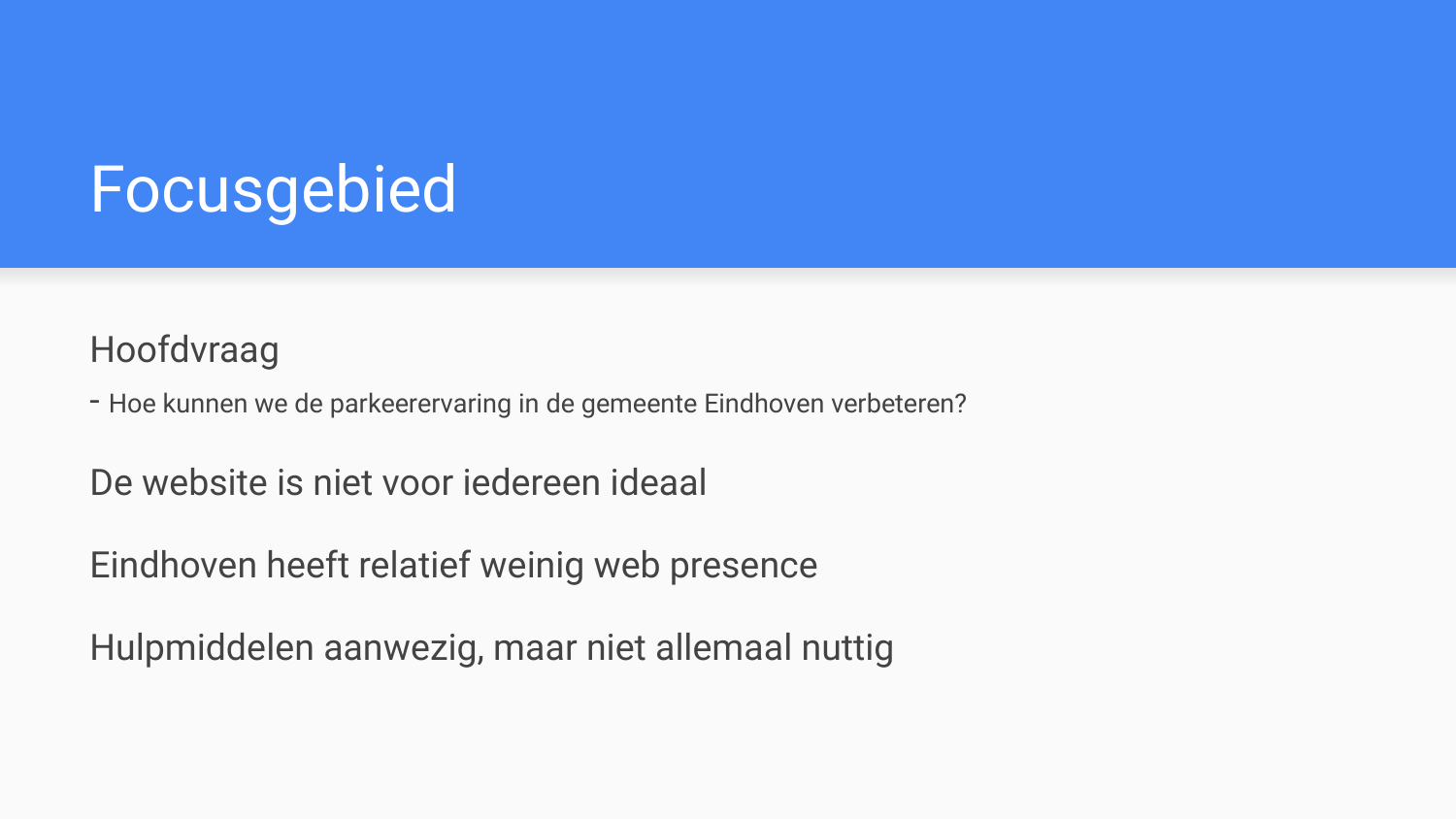

# Focusgebied
Hoofdvraag
- Hoe kunnen we de parkeerervaring in de gemeente Eindhoven verbeteren?
De website is niet voor iedereen ideaal
Eindhoven heeft relatief weinig web presence
Hulpmiddelen aanwezig, maar niet allemaal nuttig